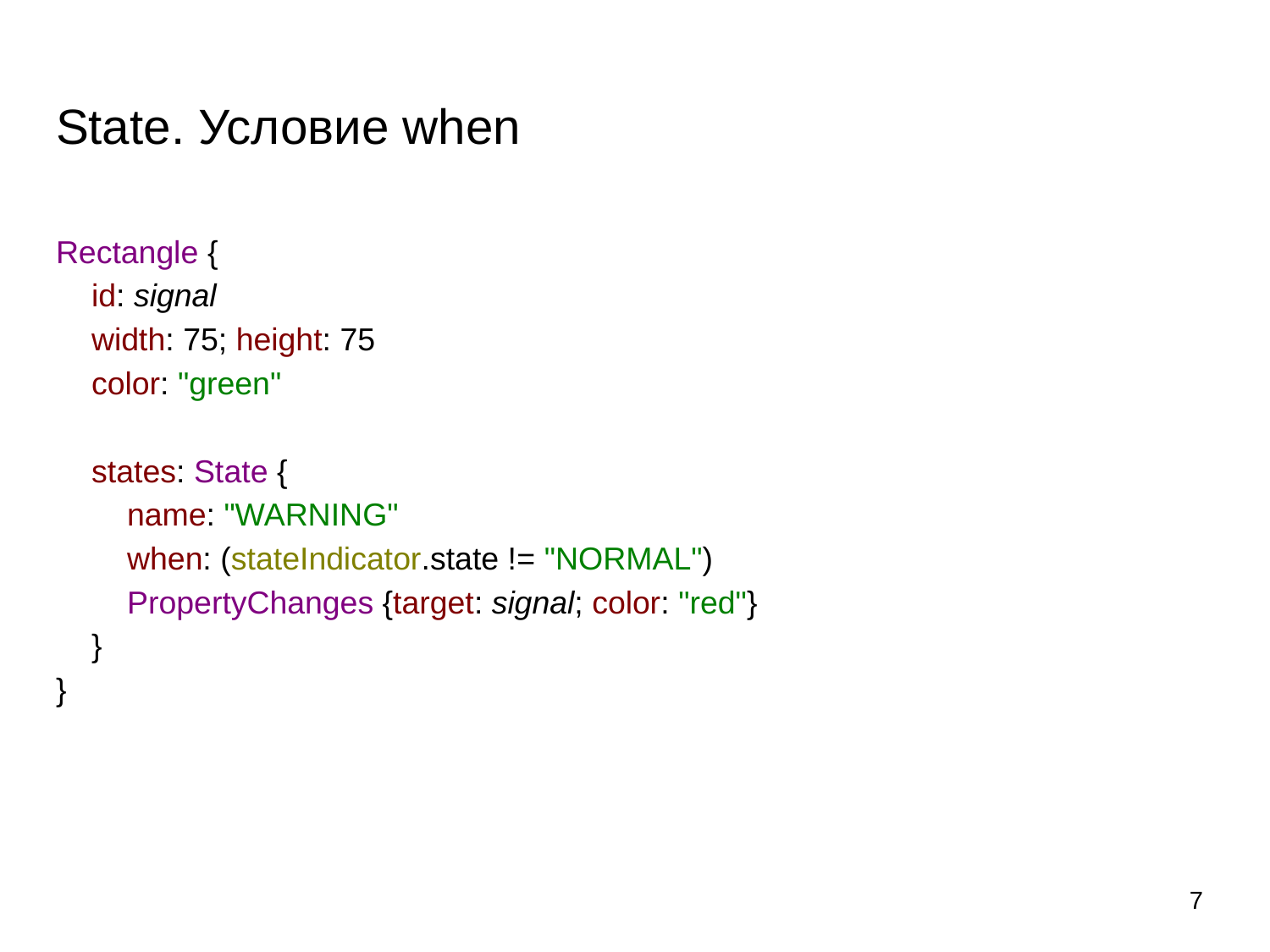

# State. Условие when
Rectangle {
    id: signal
    width: 75; height: 75
    color: "green"

    states: State {
        name: "WARNING"
        when: (stateIndicator.state != "NORMAL")
        PropertyChanges {target: signal; color: "red"}
    }
}
7